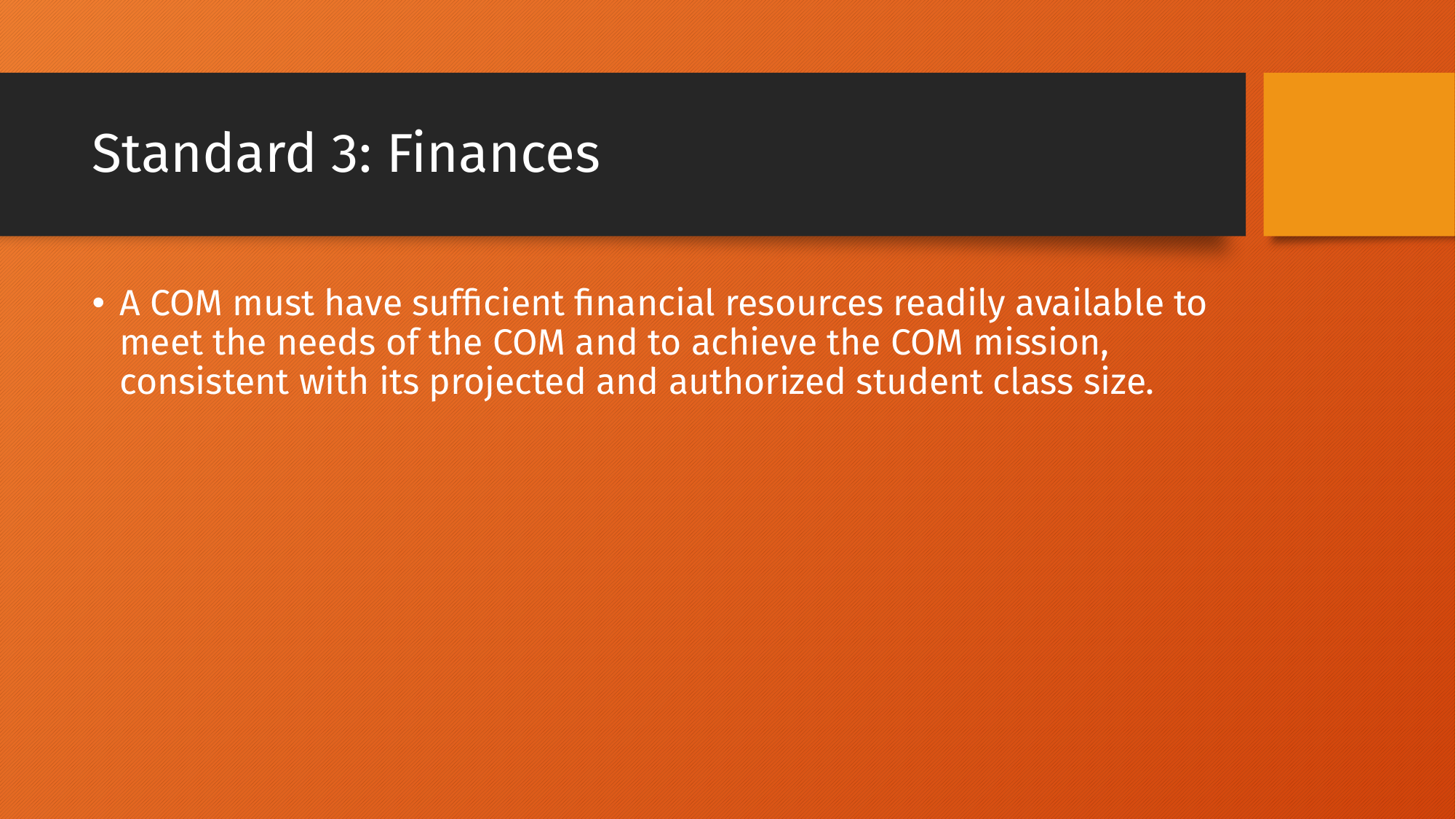

# Standard 3: Finances
A COM must have sufficient financial resources readily available to meet the needs of the COM and to achieve the COM mission, consistent with its projected and authorized student class size.